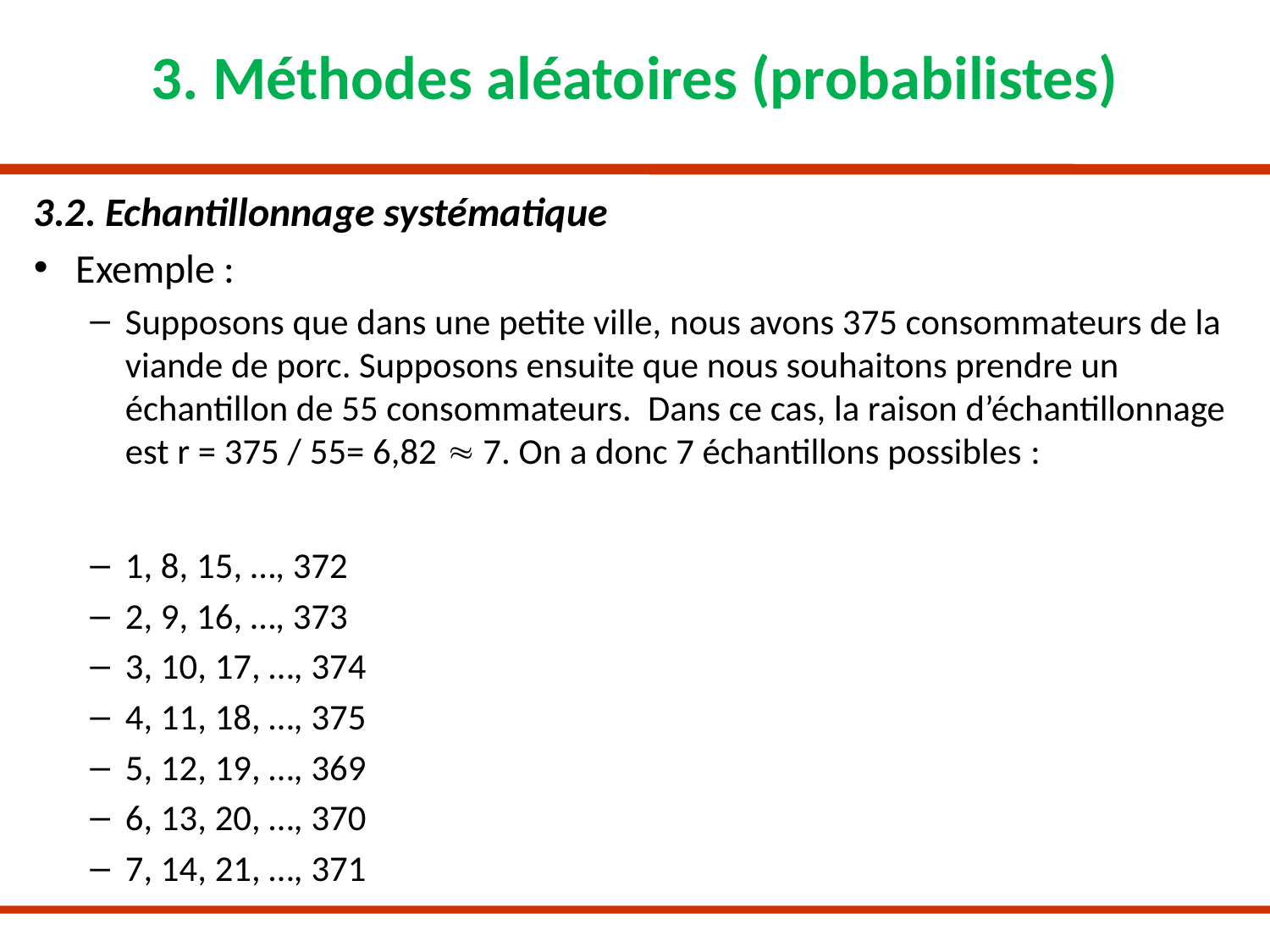

# 3. Méthodes aléatoires (probabilistes)
3.2. Echantillonnage systématique
Exemple :
Supposons que dans une petite ville, nous avons 375 consommateurs de la viande de porc. Supposons ensuite que nous souhaitons prendre un échantillon de 55 consommateurs.  Dans ce cas, la raison d’échantillonnage est r = 375 / 55= 6,82 ≈ 7. On a donc 7 échantillons possibles :

1, 8, 15, …, 372
2, 9, 16, …, 373
3, 10, 17, …, 374
4, 11, 18, …, 375
5, 12, 19, …, 369
6, 13, 20, …, 370
7, 14, 21, …, 371